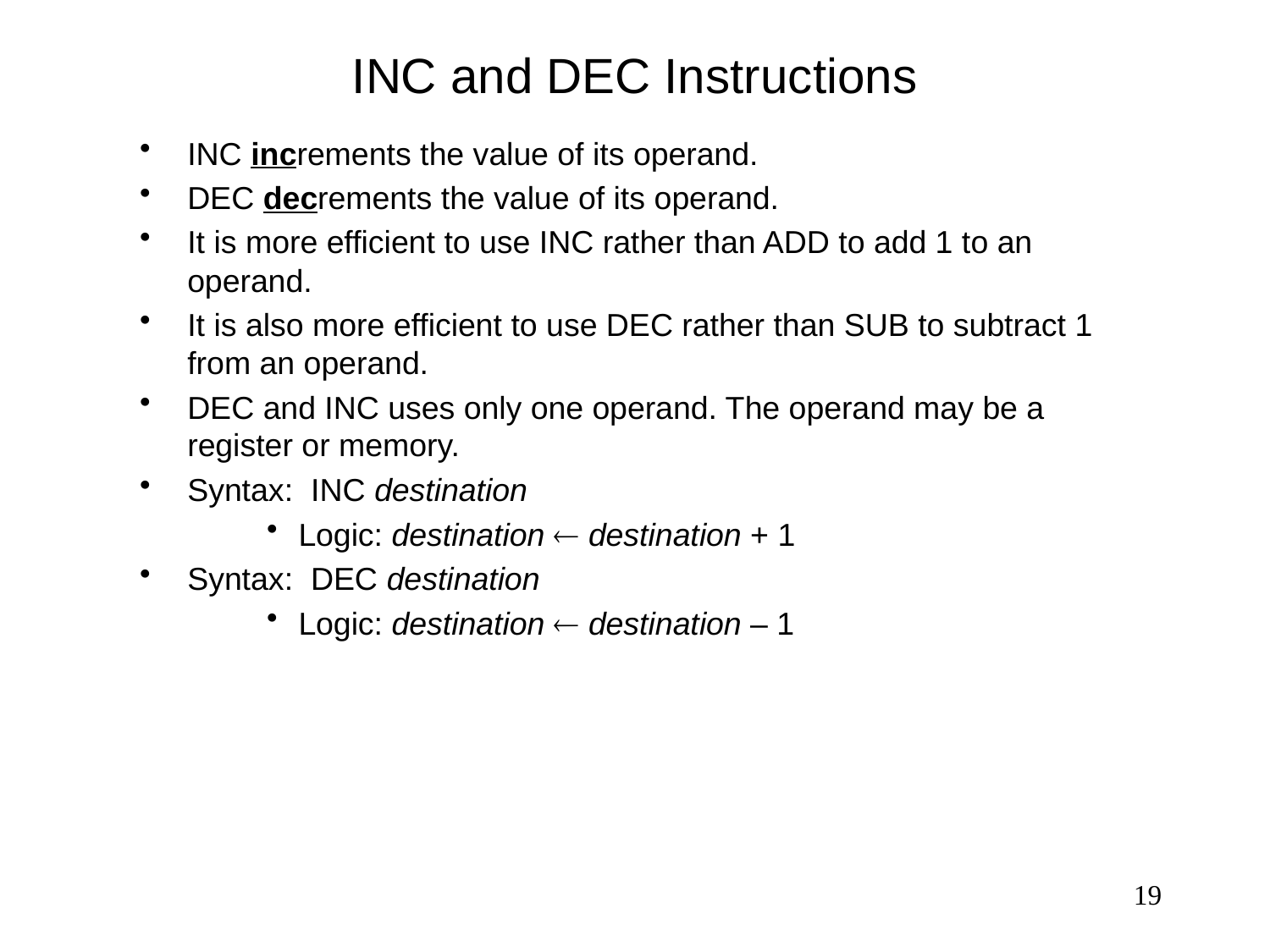

# INC and DEC Instructions
INC increments the value of its operand.
DEC decrements the value of its operand.
It is more efficient to use INC rather than ADD to add 1 to an operand.
It is also more efficient to use DEC rather than SUB to subtract 1 from an operand.
DEC and INC uses only one operand. The operand may be a register or memory.
Syntax:  INC destination
Logic: destination ← destination + 1
Syntax:  DEC destination
Logic: destination ← destination – 1
19